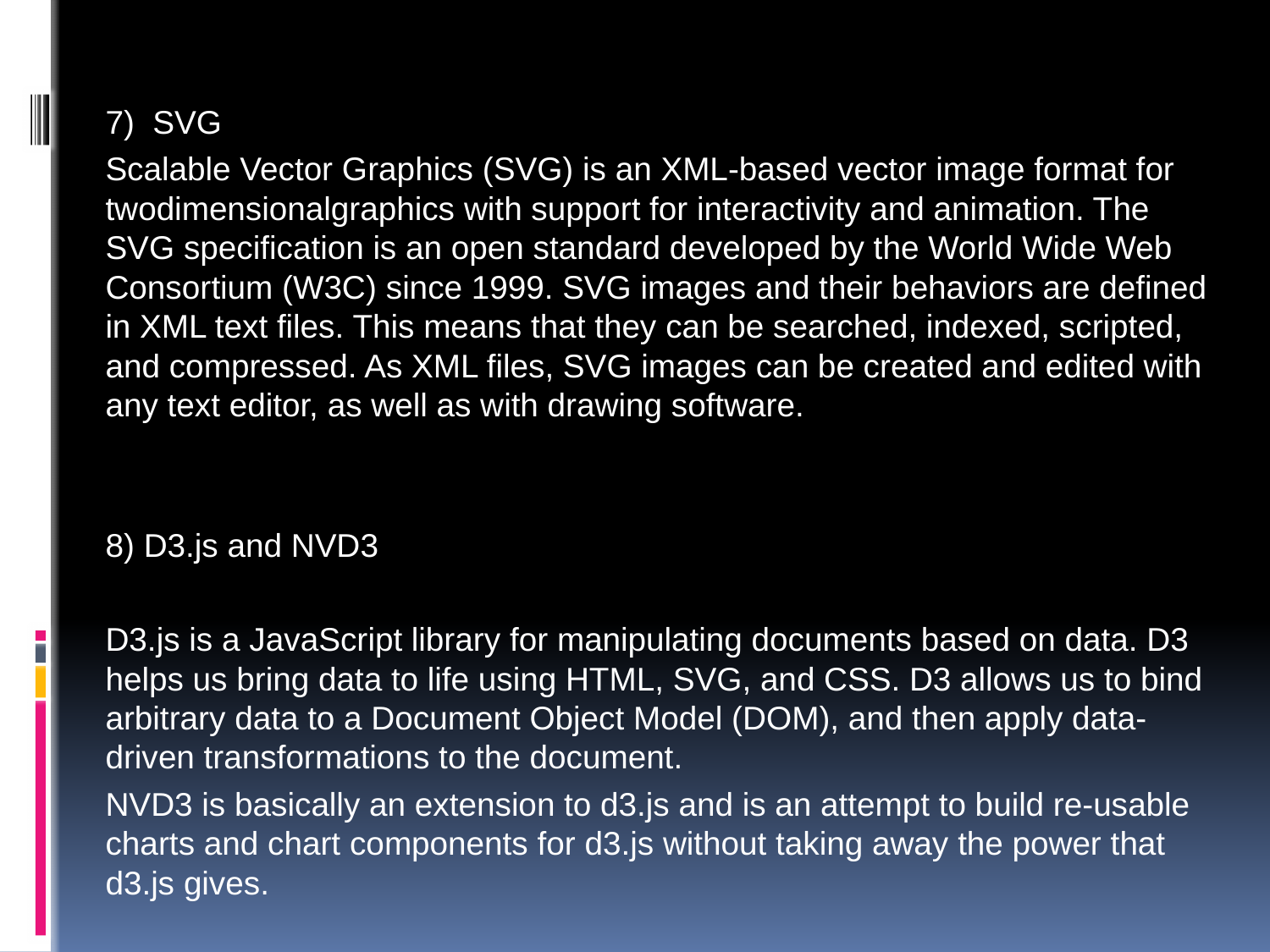

7)  SVG
Scalable Vector Graphics (SVG) is an XML-based vector image format for twodimensionalgraphics with support for interactivity and animation. The SVG specification is an open standard developed by the World Wide Web Consortium (W3C) since 1999. SVG images and their behaviors are defined in XML text files. This means that they can be searched, indexed, scripted, and compressed. As XML files, SVG images can be created and edited with any text editor, as well as with drawing software.

8) D3.js and NVD3

D3.js is a JavaScript library for manipulating documents based on data. D3 helps us bring data to life using HTML, SVG, and CSS. D3 allows us to bind arbitrary data to a Document Object Model (DOM), and then apply data-driven transformations to the document.
NVD3 is basically an extension to d3.js and is an attempt to build re-usable charts and chart components for d3.js without taking away the power that d3.js gives.